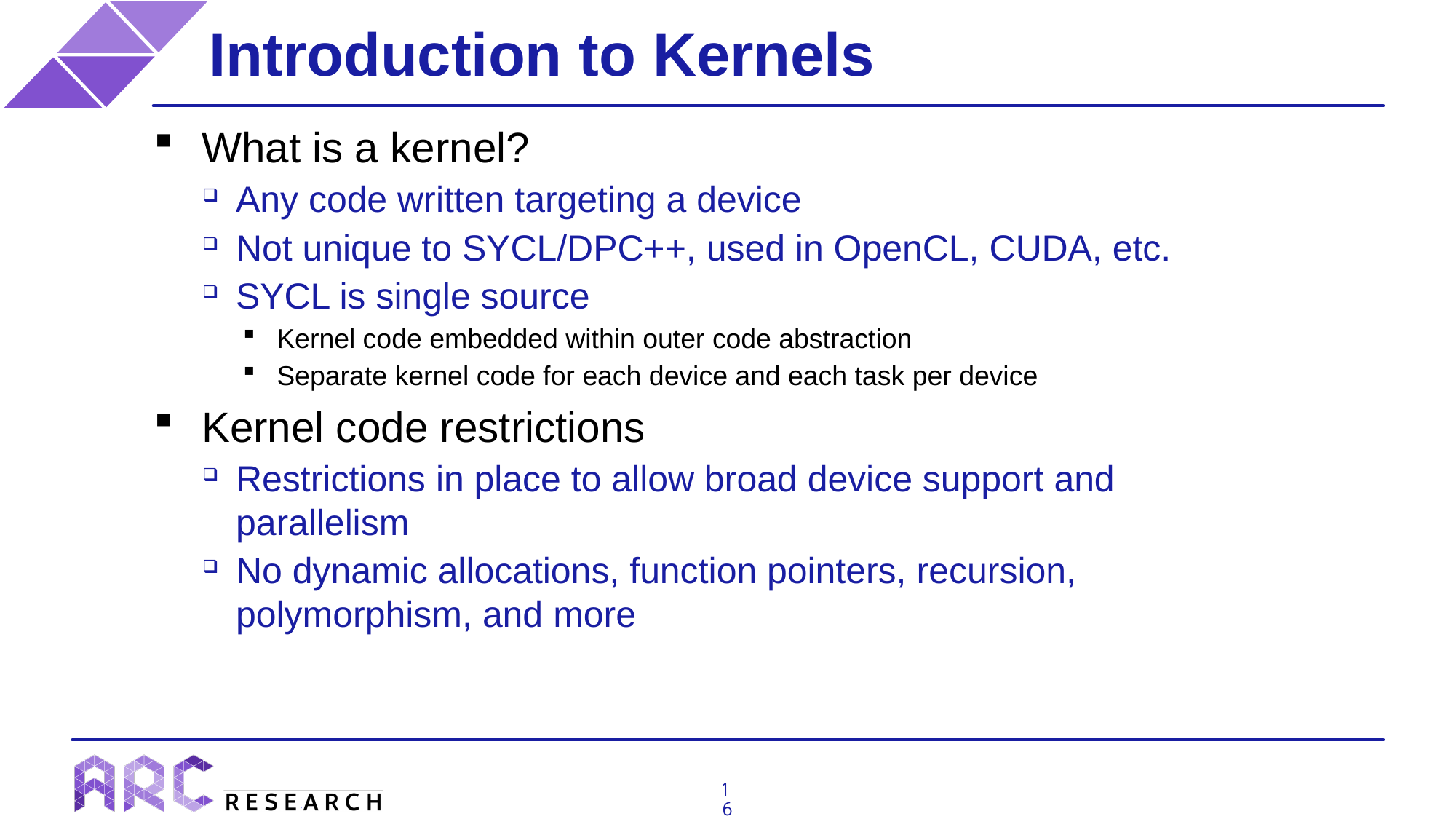

# Introduction to Kernels
What is a kernel?
Any code written targeting a device
Not unique to SYCL/DPC++, used in OpenCL, CUDA, etc.
SYCL is single source
Kernel code embedded within outer code abstraction
Separate kernel code for each device and each task per device
Kernel code restrictions
Restrictions in place to allow broad device support and parallelism
No dynamic allocations, function pointers, recursion, polymorphism, and more

16